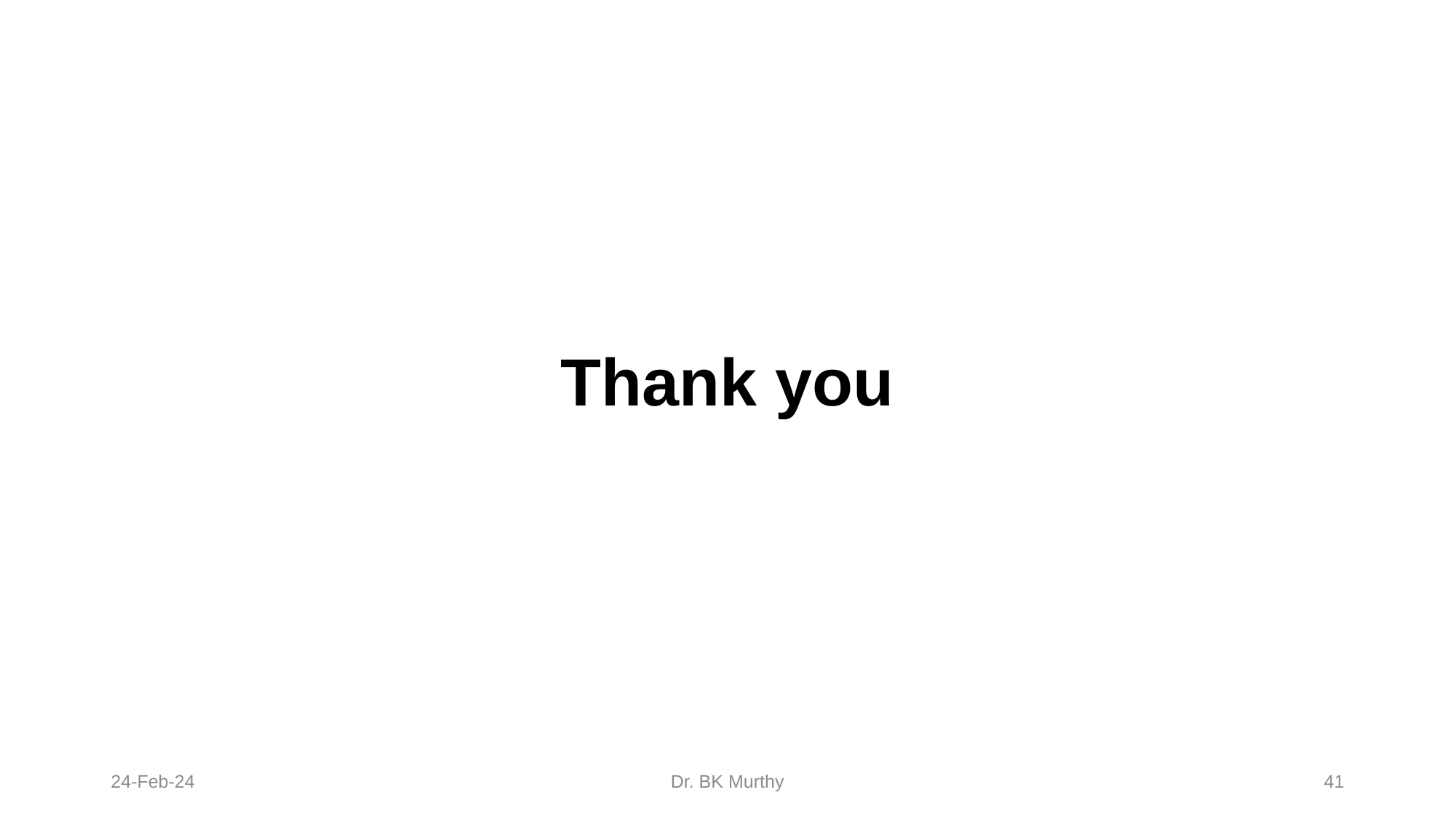

# Thank you
24-Feb-24
Dr. BK Murthy
41